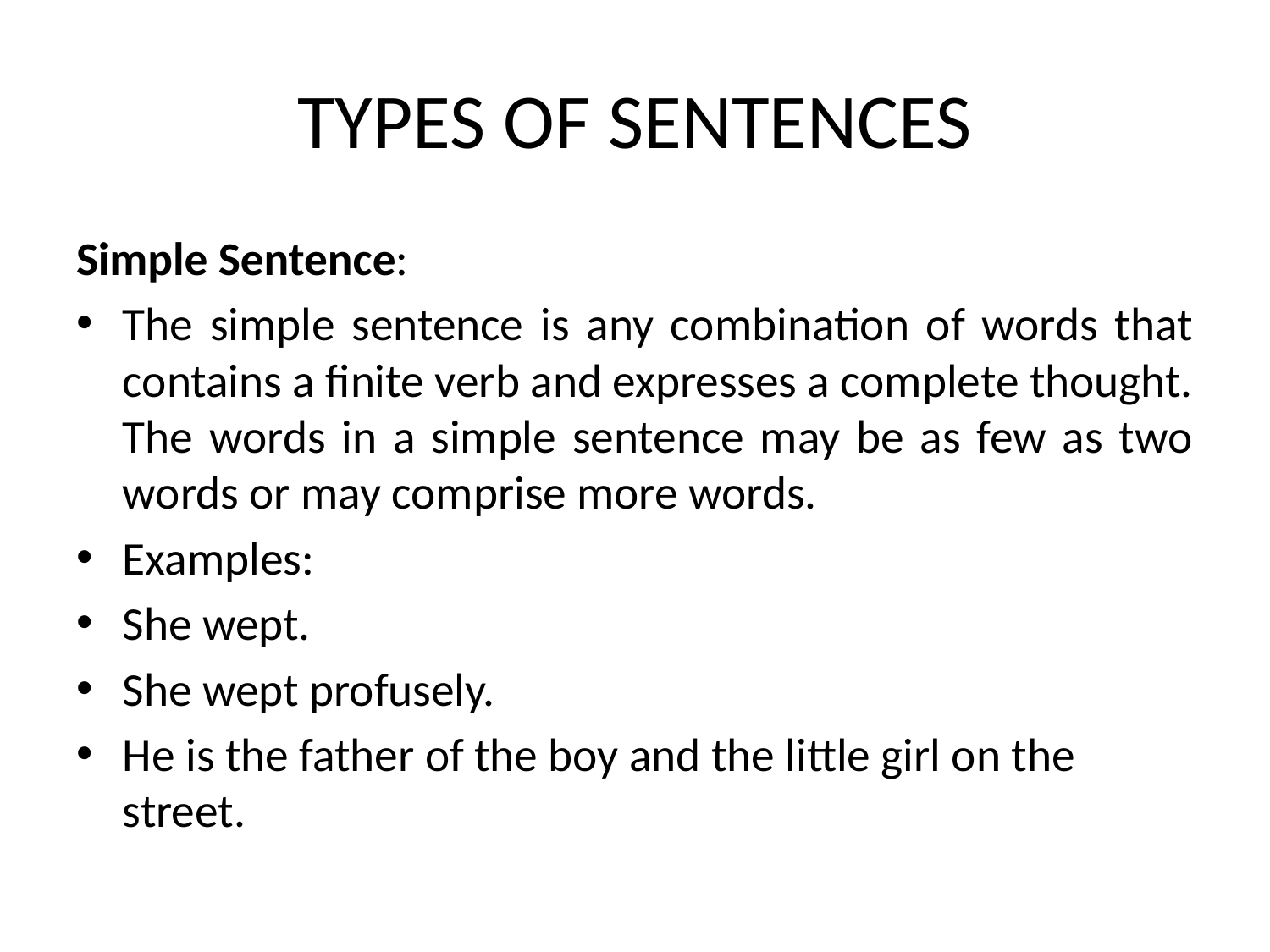

# TYPES OF SENTENCES
Simple Sentence:
The simple sentence is any combination of words that contains a finite verb and expresses a complete thought. The words in a simple sentence may be as few as two words or may comprise more words.
Examples:
She wept.
She wept profusely.
He is the father of the boy and the little girl on the street.